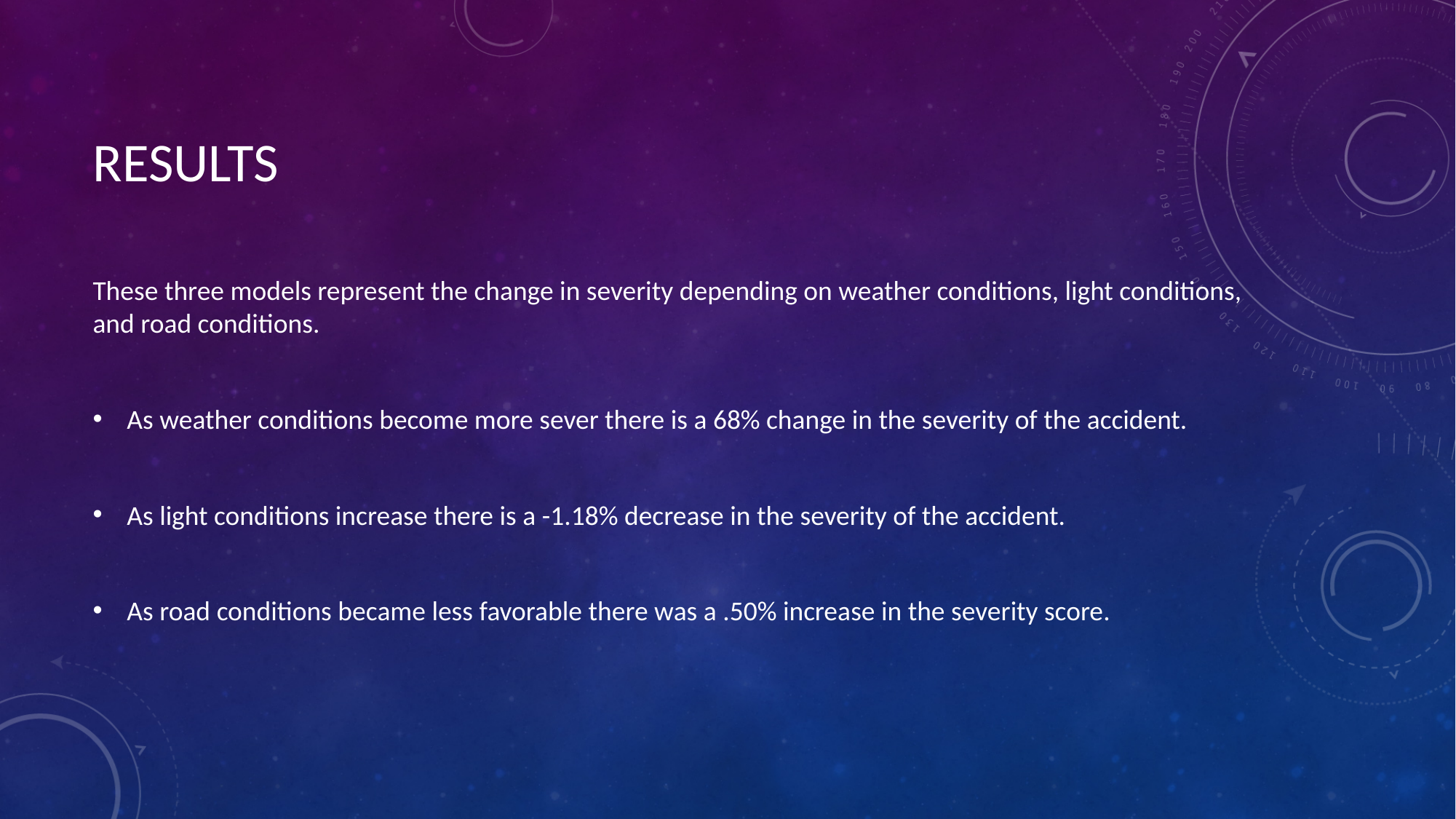

# Results
These three models represent the change in severity depending on weather conditions, light conditions, and road conditions.

As weather conditions become more sever there is a 68% change in the severity of the accident.

As light conditions increase there is a -1.18% decrease in the severity of the accident.

As road conditions became less favorable there was a .50% increase in the severity score.